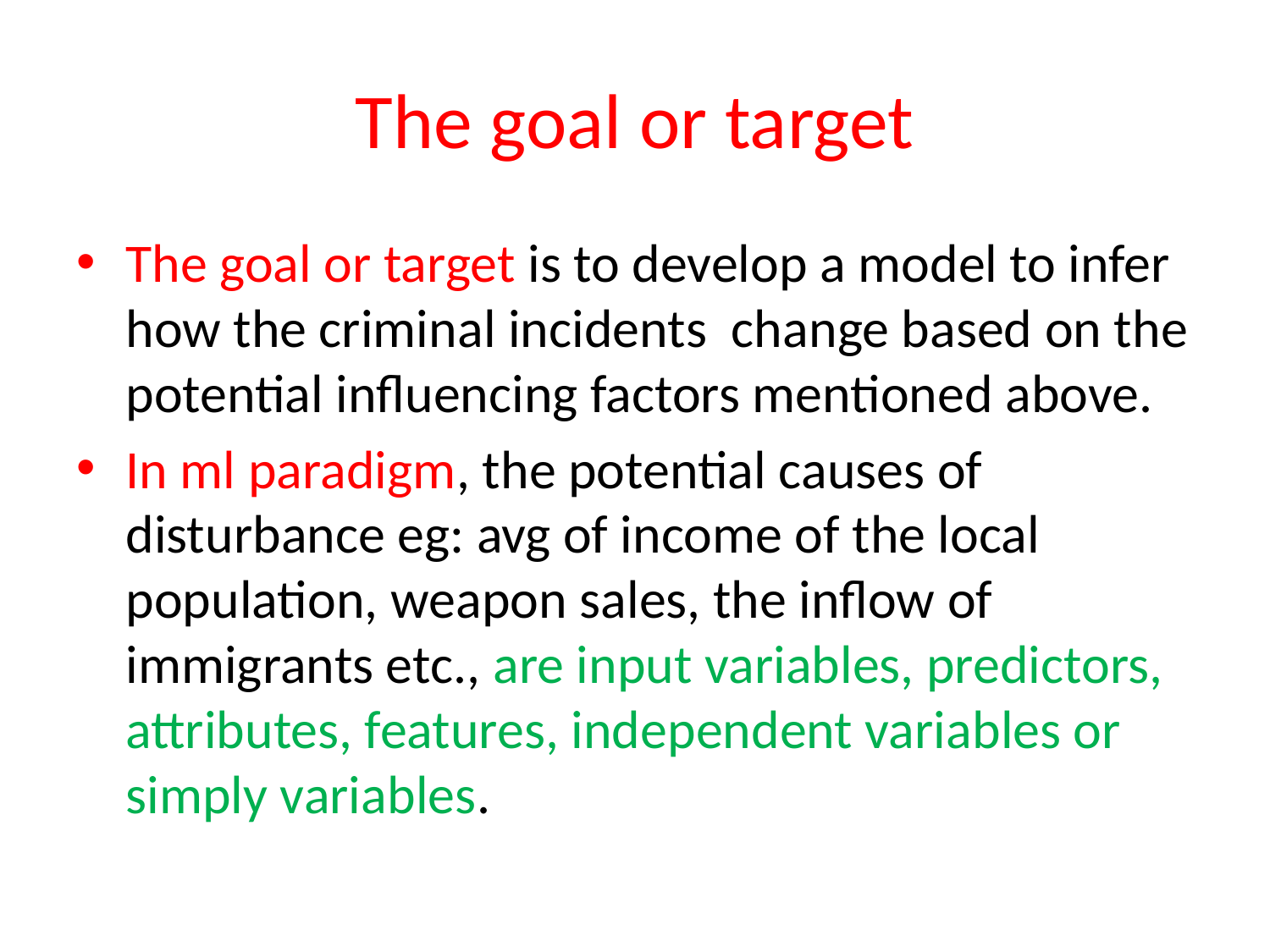

# The goal or target
The goal or target is to develop a model to infer how the criminal incidents  change based on the potential influencing factors mentioned above.
In ml paradigm, the potential causes of disturbance eg: avg of income of the local population, weapon sales, the inflow of immigrants etc., are input variables, predictors, attributes, features, independent variables or simply variables.